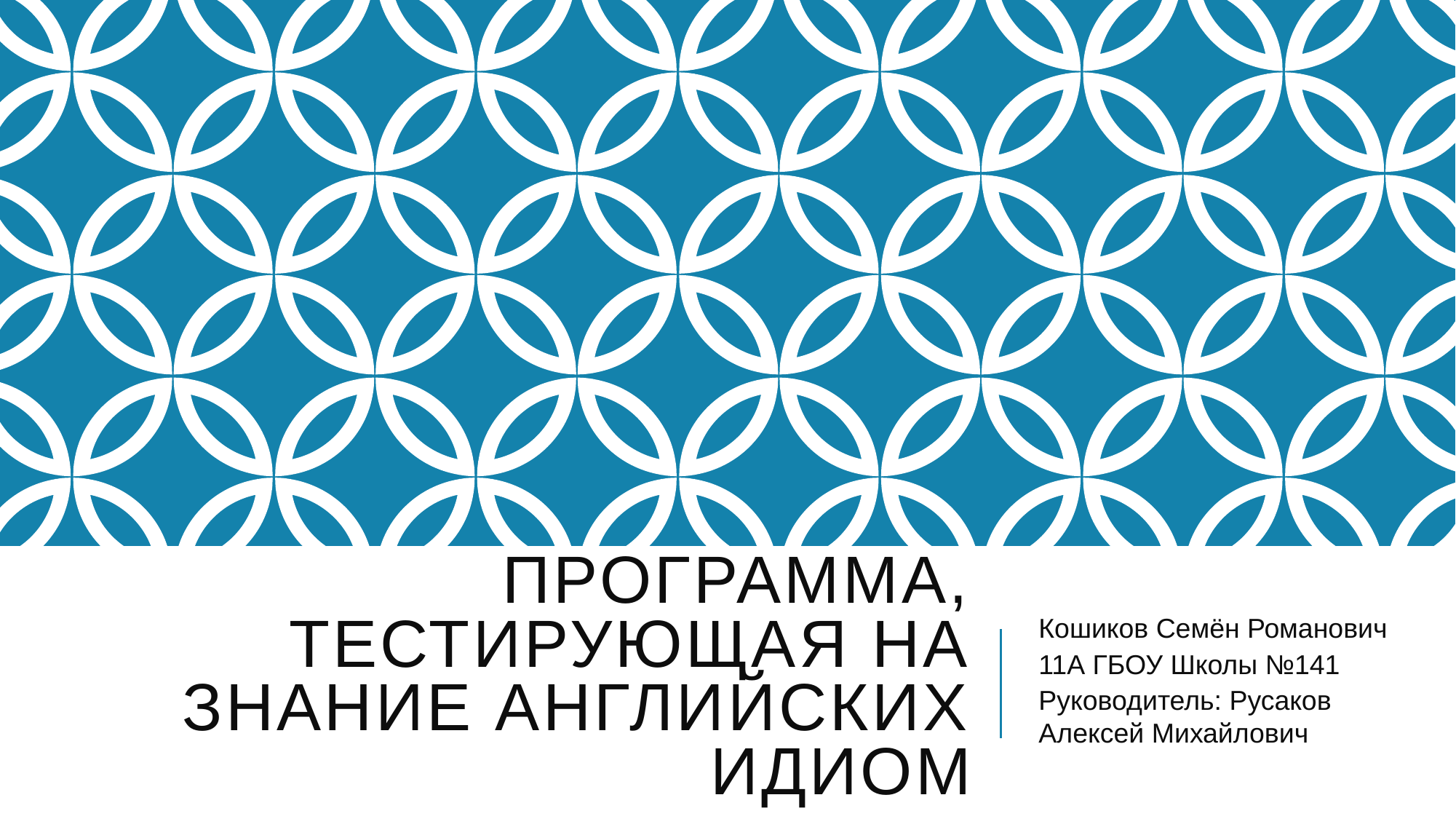

# Программа, тестирующая на знание английских идиом
Кошиков Семён Романович
11А ГБОУ Школы №141
Руководитель: Русаков Алексей Михайлович